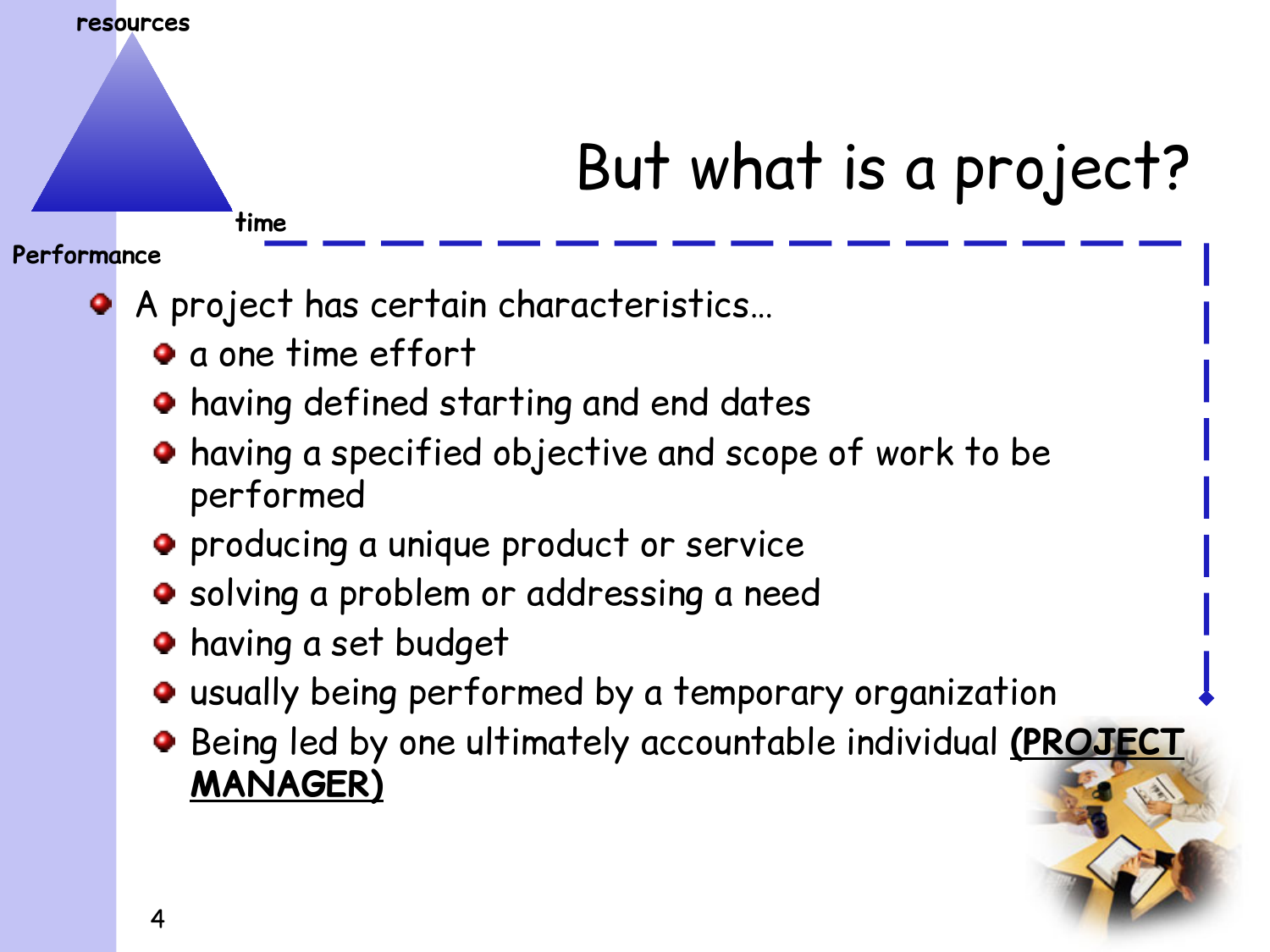

# But what is a project?
A project has certain characteristics…
a one time effort
having defined starting and end dates
having a specified objective and scope of work to be performed
producing a unique product or service
solving a problem or addressing a need
having a set budget
usually being performed by a temporary organization
Being led by one ultimately accountable individual (PROJECT MANAGER)

4